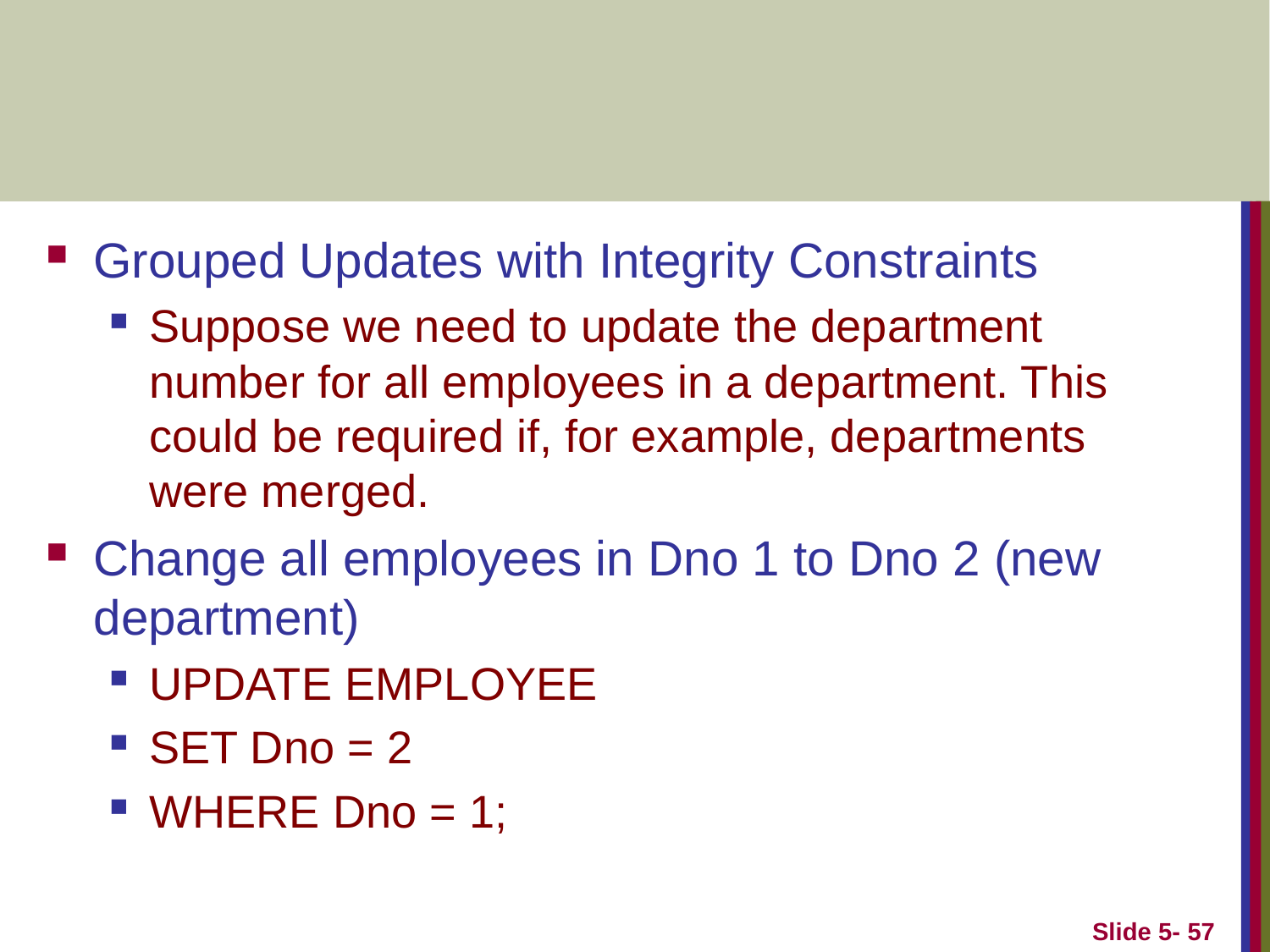

Grouped Updates with Integrity Constraints
Suppose we need to update the department number for all employees in a department. This could be required if, for example, departments were merged.
Change all employees in Dno 1 to Dno 2 (new department)
UPDATE EMPLOYEE
SET Dno = 2
WHERE Dno = 1;

Slide 5- 57